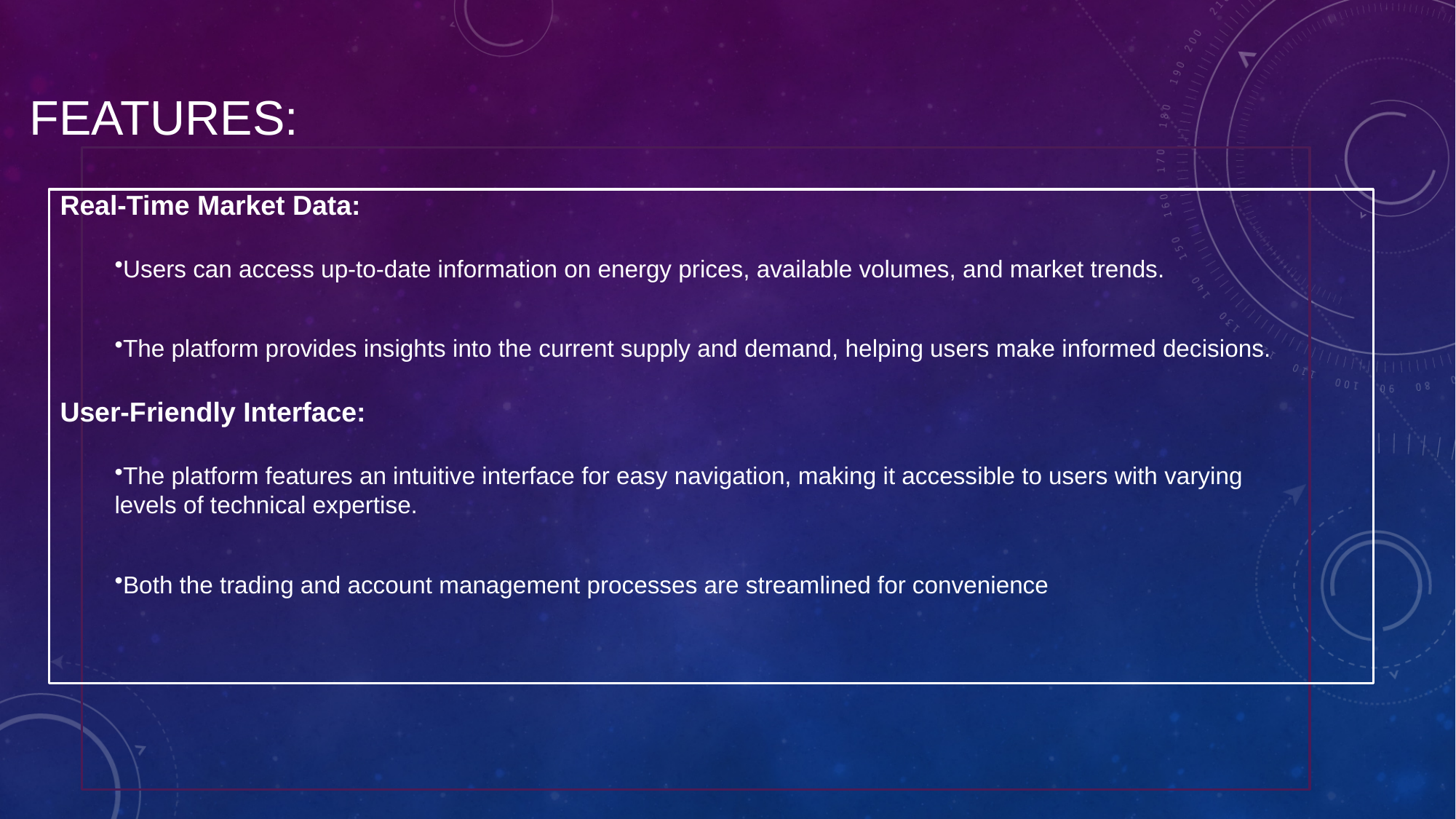

# FEATURES:

Real-Time Market Data:

Users can access up-to-date information on energy prices, available volumes, and market trends.

The platform provides insights into the current supply and demand, helping users make informed decisions.

User-Friendly Interface:

The platform features an intuitive interface for easy navigation, making it accessible to users with varying levels of technical expertise.

Both the trading and account management processes are streamlined for convenience